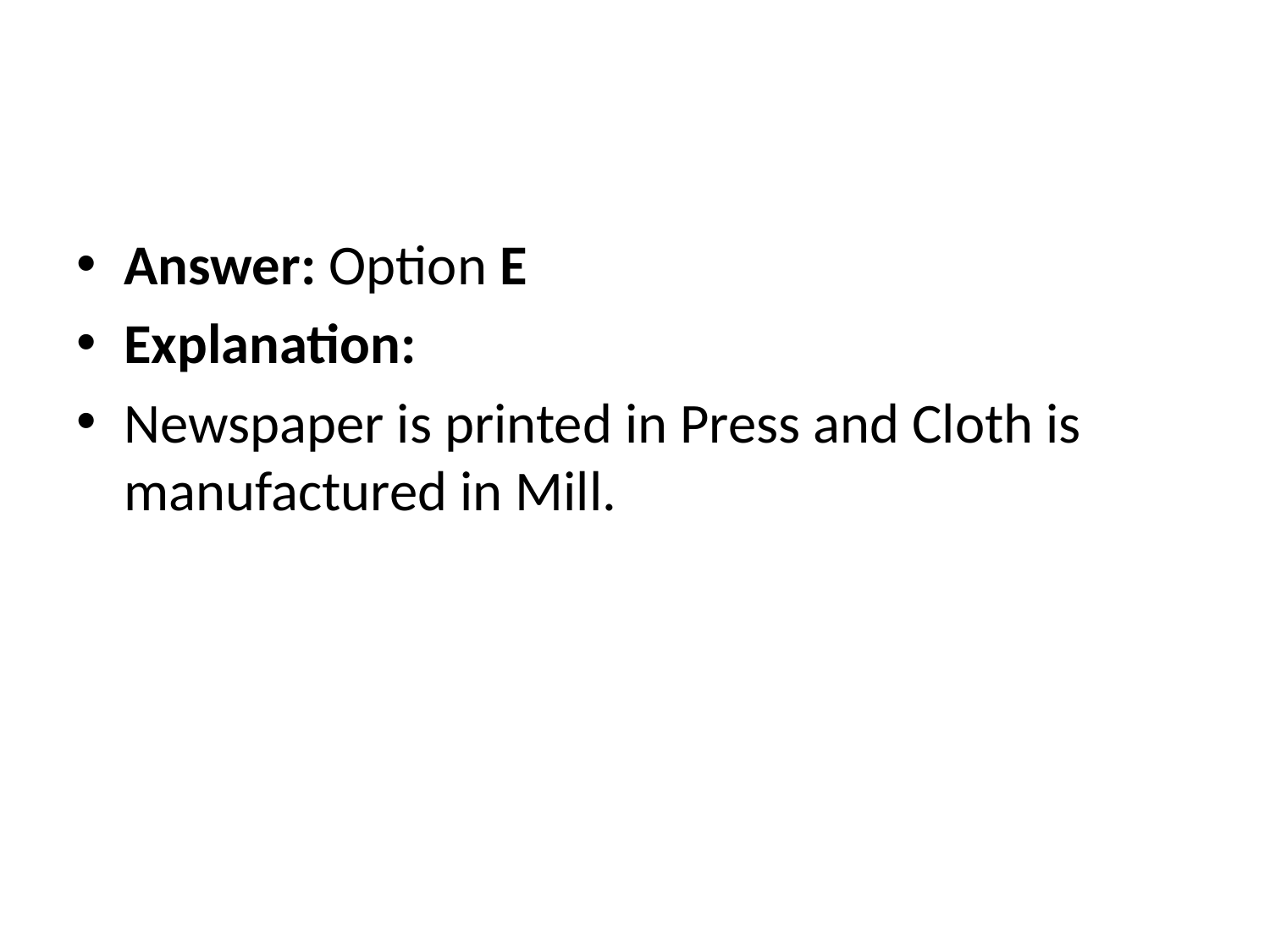

Answer: Option E
Explanation:
Newspaper is printed in Press and Cloth is manufactured in Mill.